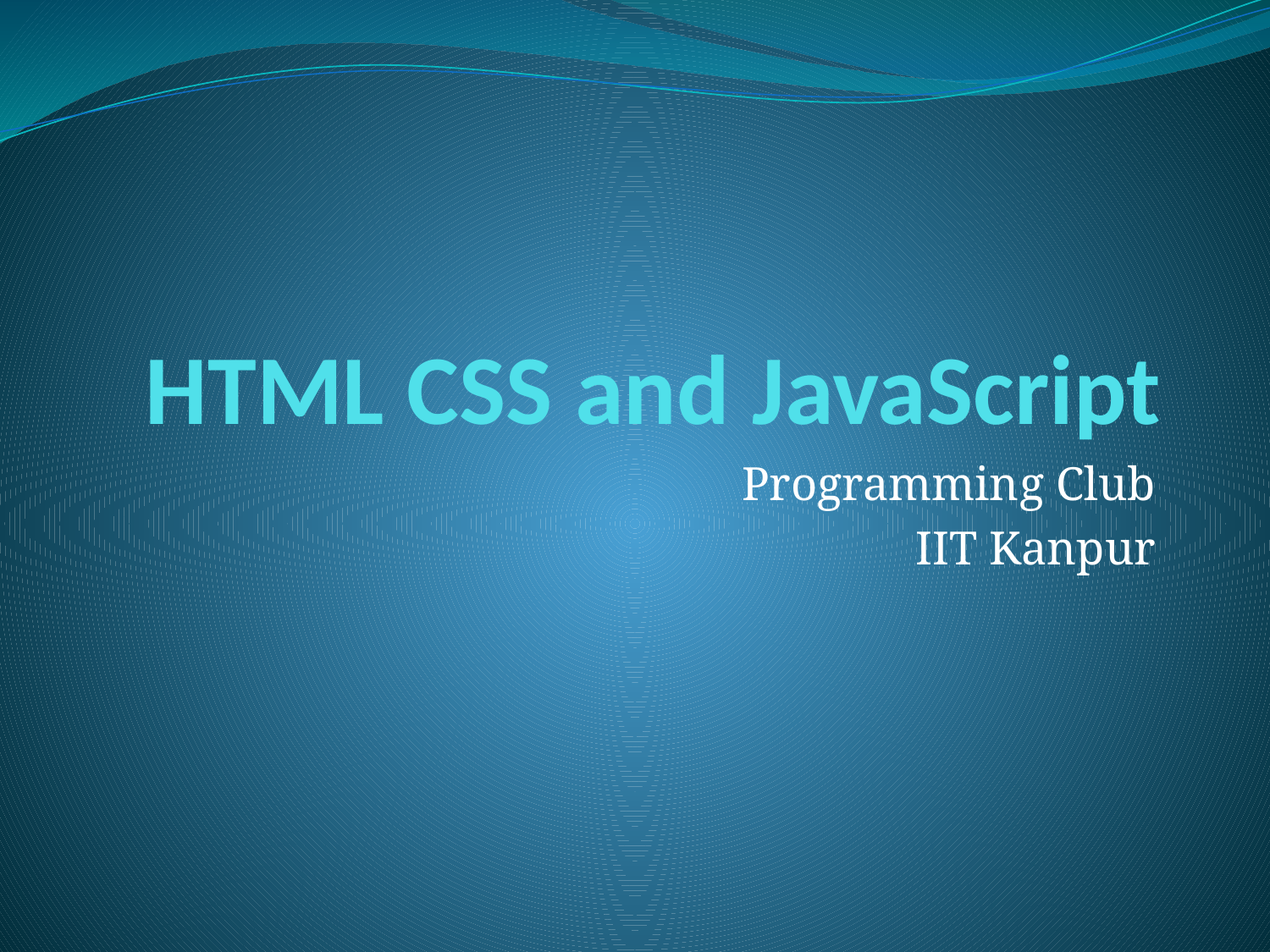

# HTML CSS and JavaScript
Programming Club
IIT Kanpur